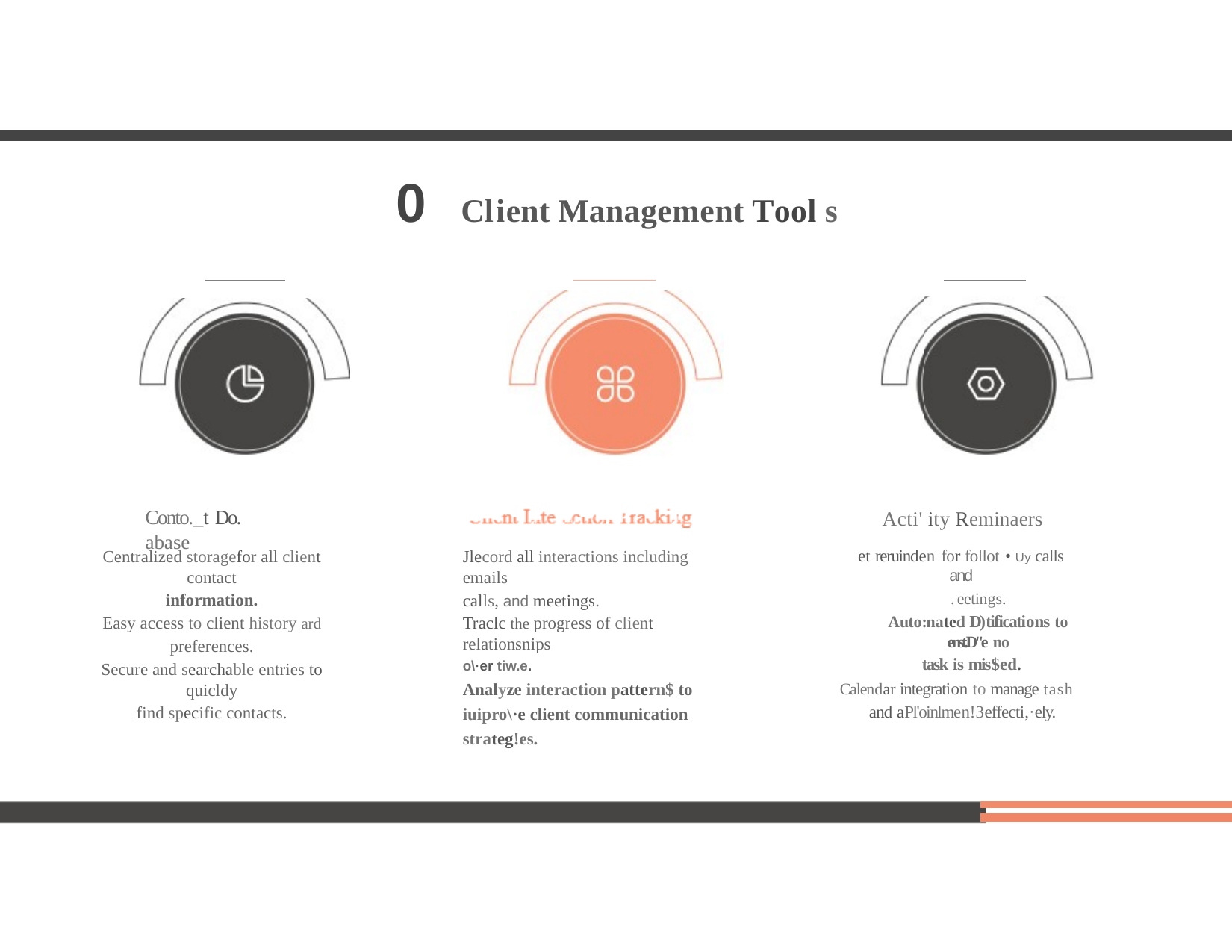

# 0 Client Management Tool s

Conto._t Do. abase
Acti' ity Reminaers
et reruinden for follot • Uy calls and
.eetings.
Auto:nated D)tifications to enst.D"e no
task is mis$ed.
Calendar integration to manage tash
and aPl'oinlmen!3effecti,·ely.

Centralized storagefor all client contact
information.
Easy access to client history ard
preferences.
Secure and searchable entries to quicldy
find specific contacts.
Jlecord all interactions including emails
calls, and meetings.
Traclc the progress of client relationsnips
o\·er tiw.e.
Analyze interaction pattern$ to iuipro\·e client communication strateg!es.